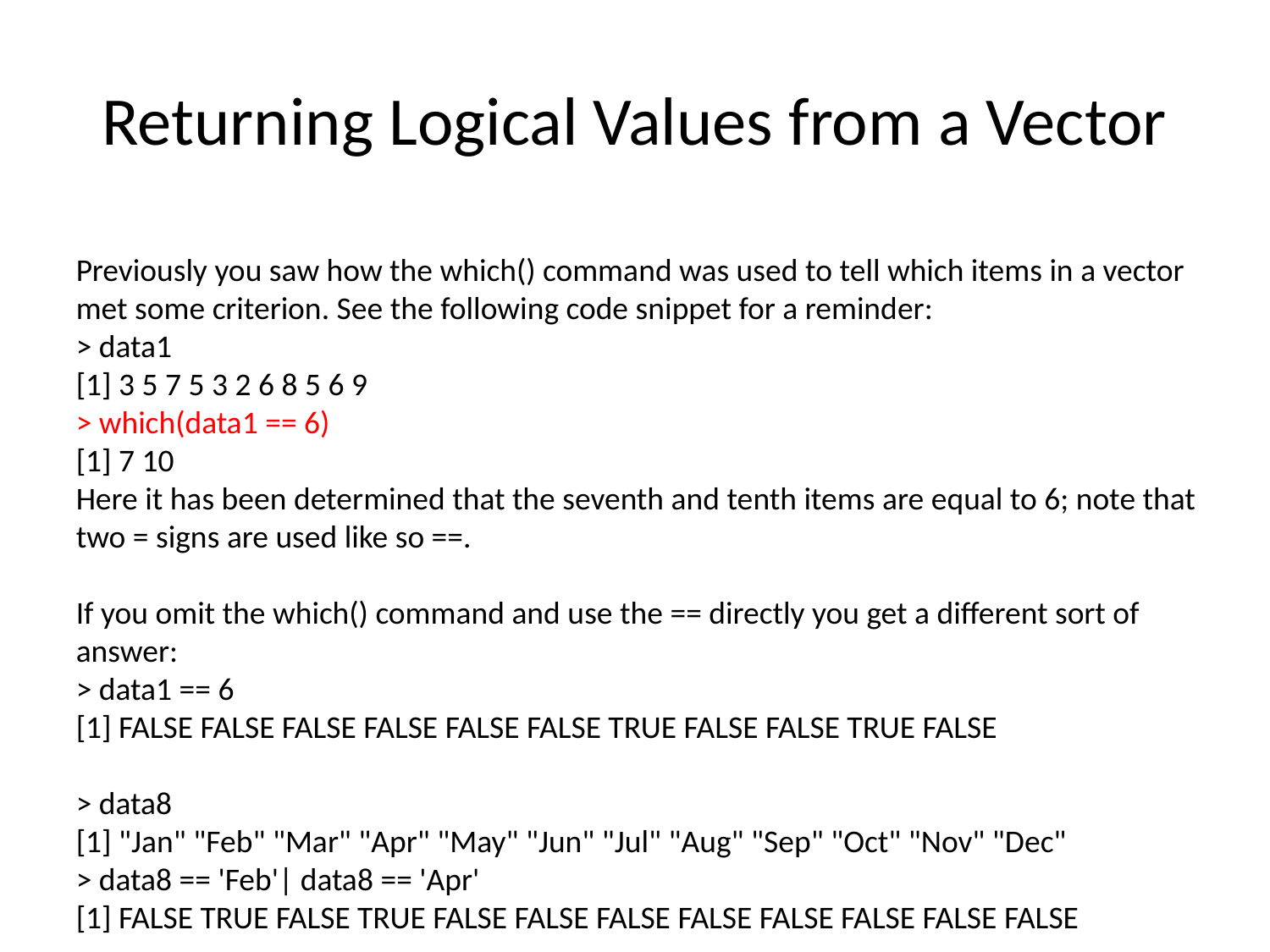

# Returning Logical Values from a Vector
Previously you saw how the which() command was used to tell which items in a vector met some criterion. See the following code snippet for a reminder:
> data1
[1] 3 5 7 5 3 2 6 8 5 6 9
> which(data1 == 6)
[1] 7 10
Here it has been determined that the seventh and tenth items are equal to 6; note that two = signs are used like so ==.

If you omit the which() command and use the == directly you get a different sort of answer:
> data1 == 6
[1] FALSE FALSE FALSE FALSE FALSE FALSE TRUE FALSE FALSE TRUE FALSE

> data8
[1] "Jan" "Feb" "Mar" "Apr" "May" "Jun" "Jul" "Aug" "Sep" "Oct" "Nov" "Dec"
> data8 == 'Feb'| data8 == 'Apr'
[1] FALSE TRUE FALSE TRUE FALSE FALSE FALSE FALSE FALSE FALSE FALSE FALSE